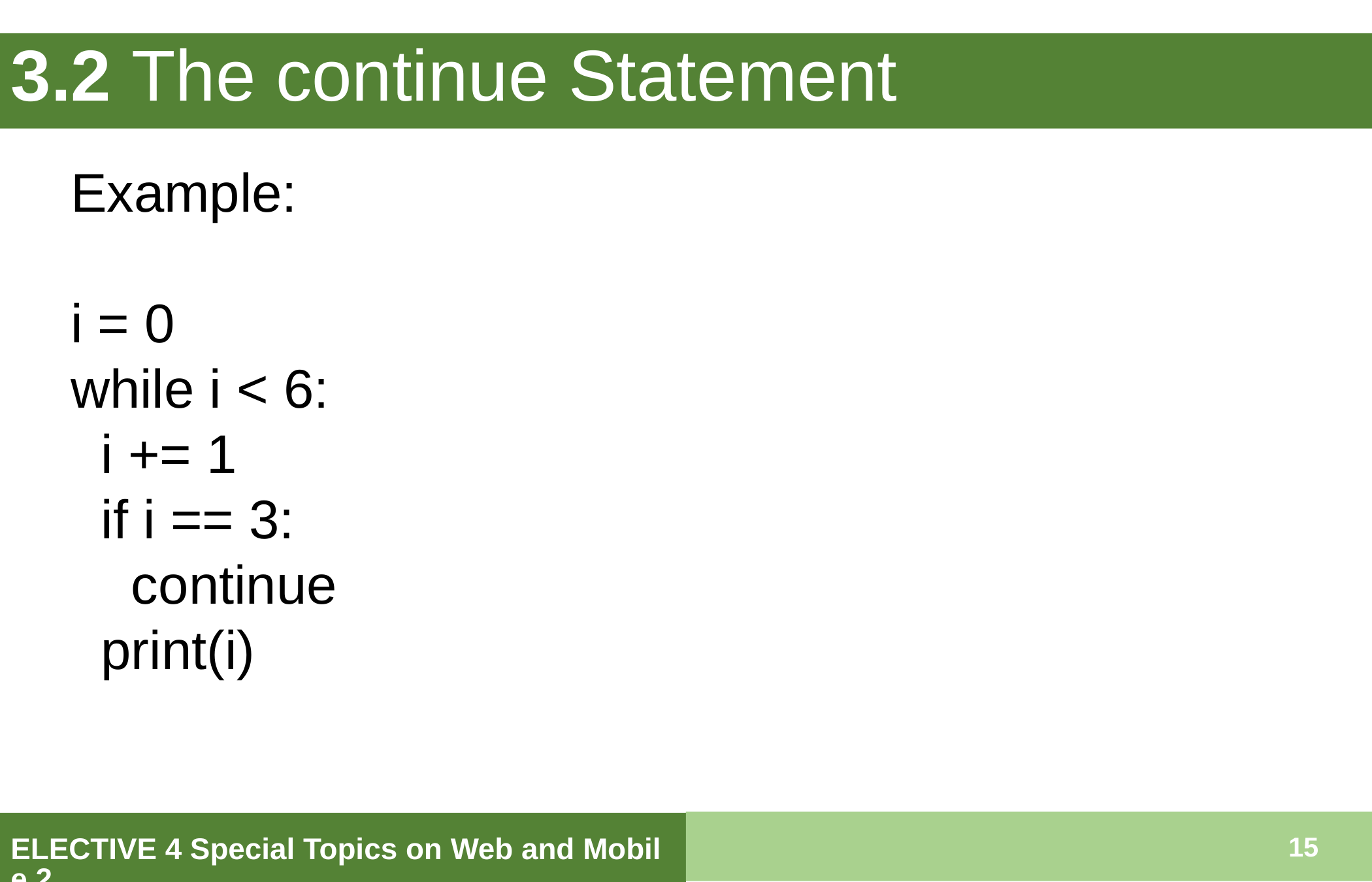

# 3.2 The continue Statement
Example:

i = 0
while i < 6:
  i += 1
  if i == 3:
    continue
  print(i)

ELECTIVE 4 Special Topics on Web and Mobile 2
15